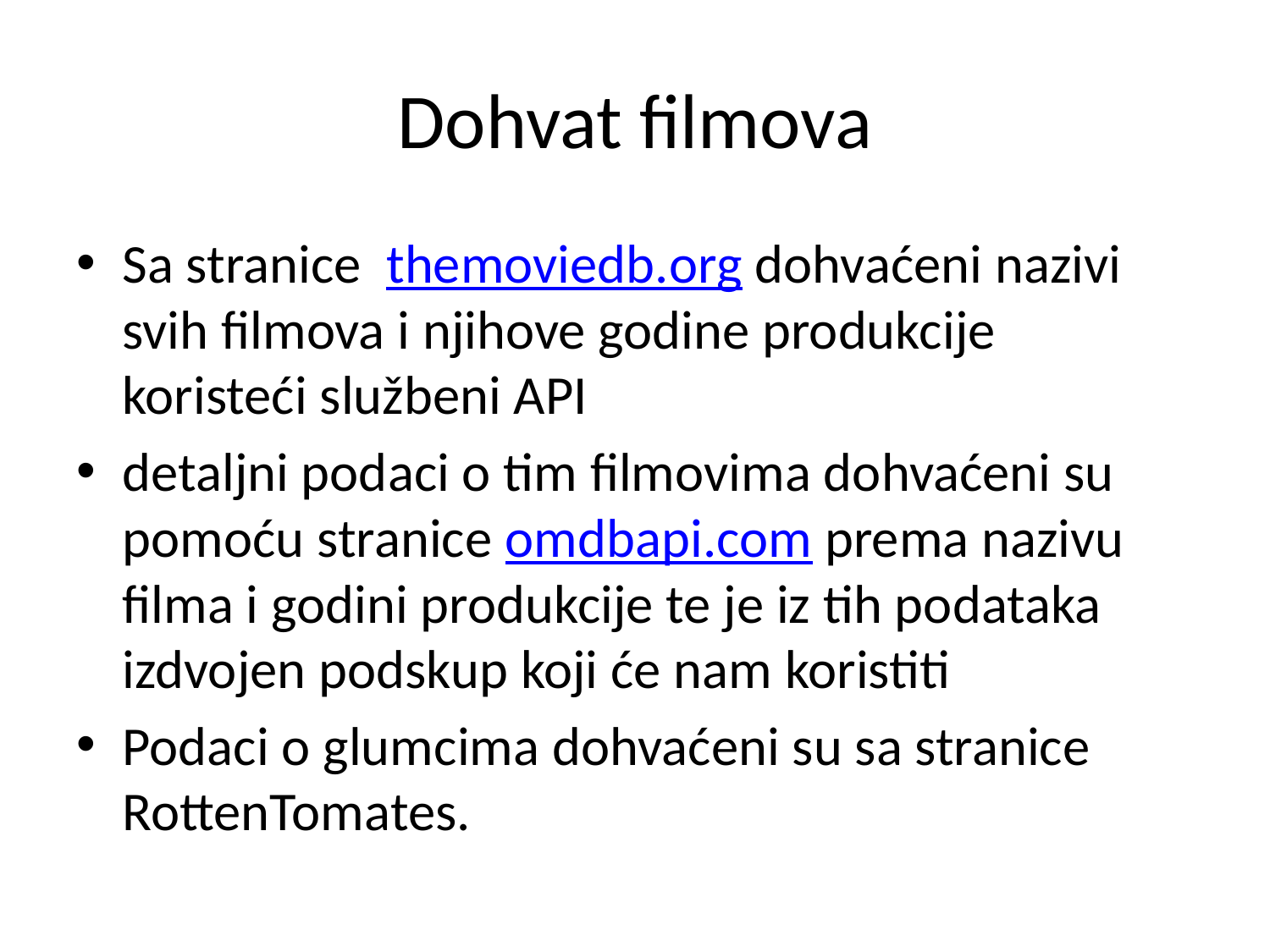

# Dohvat filmova
Sa stranice  themoviedb.org dohvaćeni nazivi svih filmova i njihove godine produkcije koristeći službeni API
detaljni podaci o tim filmovima dohvaćeni su pomoću stranice omdbapi.com prema nazivu filma i godini produkcije te je iz tih podataka izdvojen podskup koji će nam koristiti
Podaci o glumcima dohvaćeni su sa stranice RottenTomates.